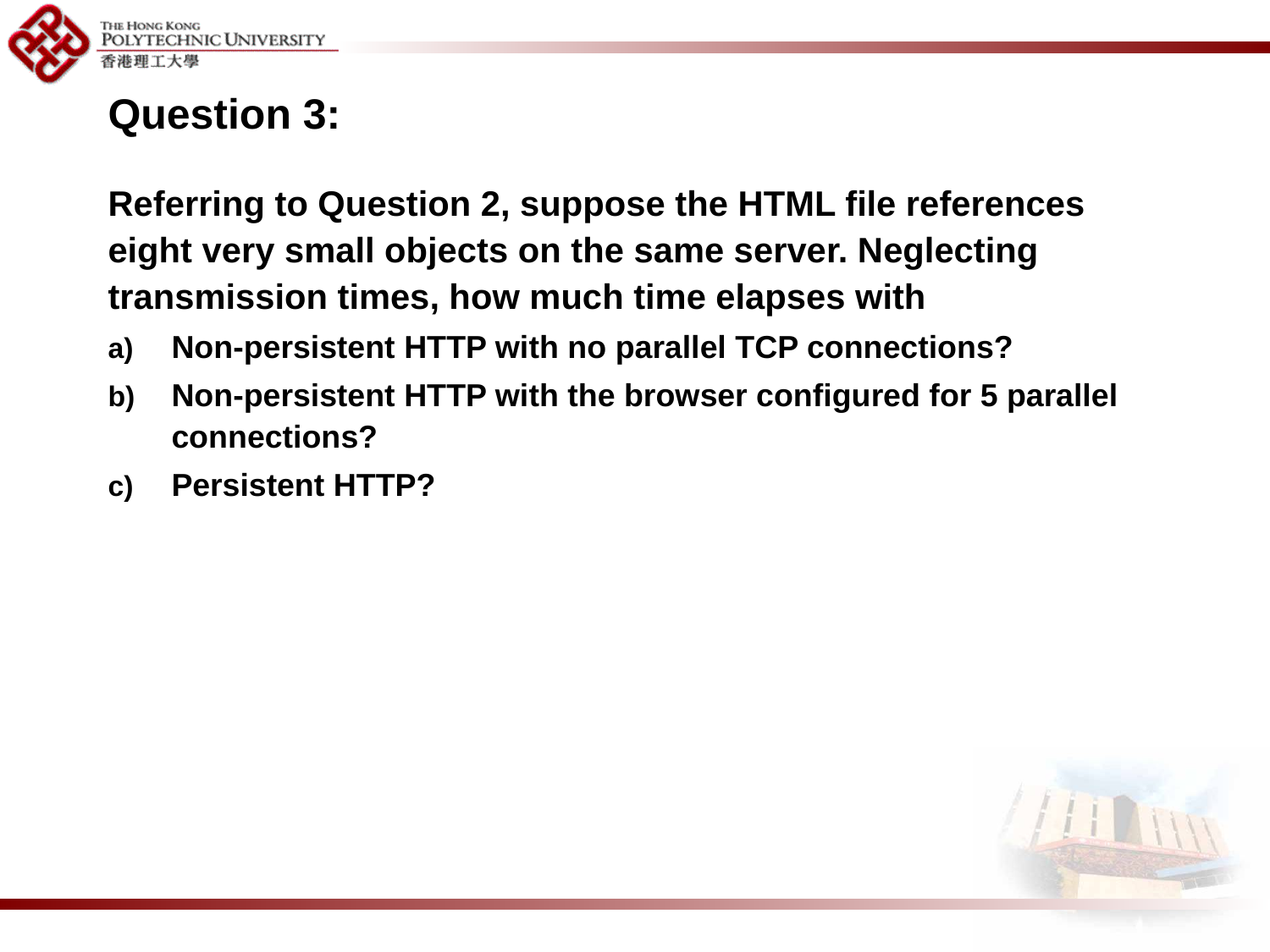

Question 3:

Referring to Question 2, suppose the HTML file references eight very small objects on the same server. Neglecting transmission times, how much time elapses with
Non-persistent HTTP with no parallel TCP connections?
Non-persistent HTTP with the browser configured for 5 parallel connections?
Persistent HTTP?